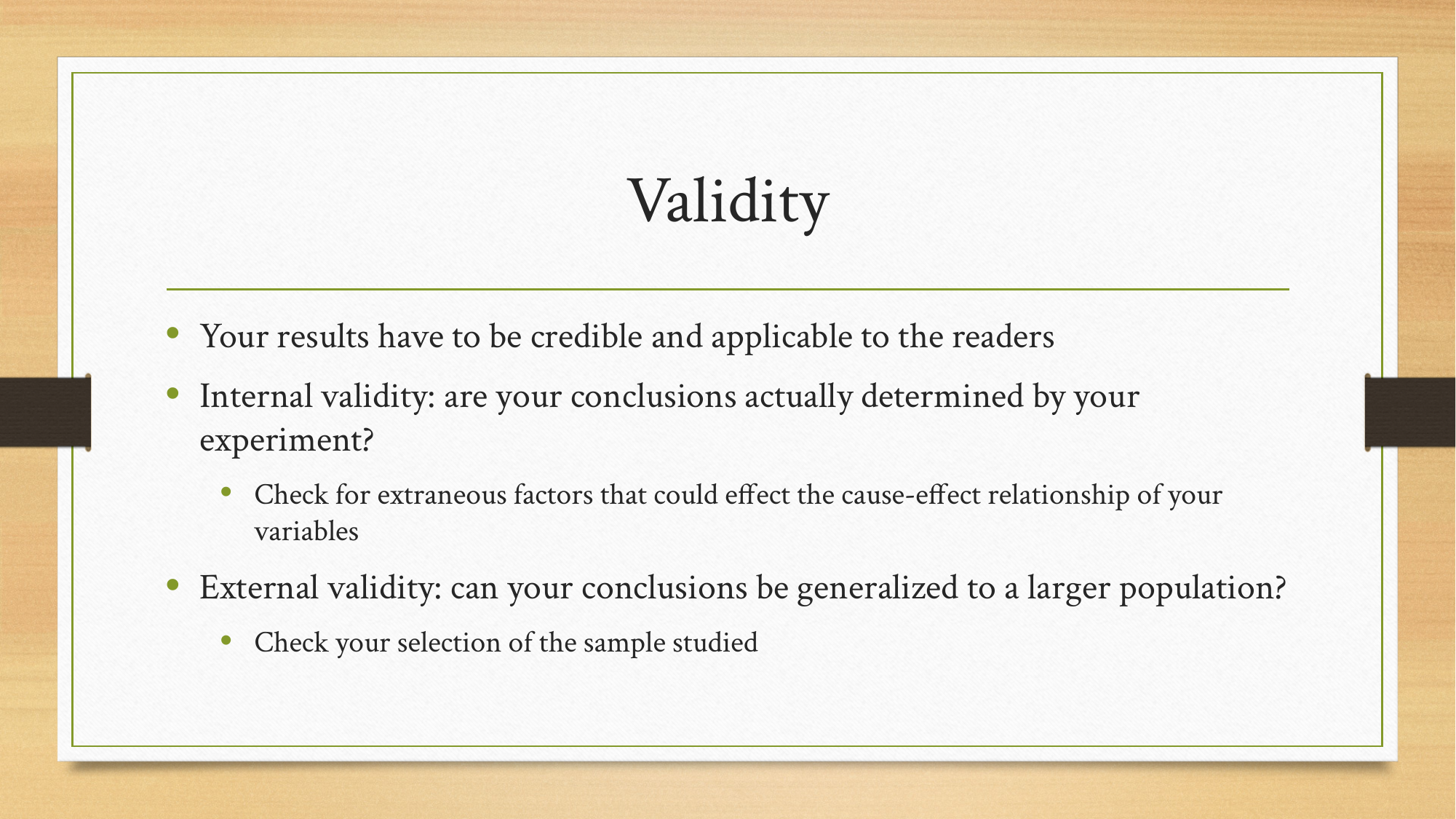

# Validity
Your results have to be credible and applicable to the readers
Internal validity: are your conclusions actually determined by your experiment?
Check for extraneous factors that could effect the cause-effect relationship of your variables
External validity: can your conclusions be generalized to a larger population?
Check your selection of the sample studied